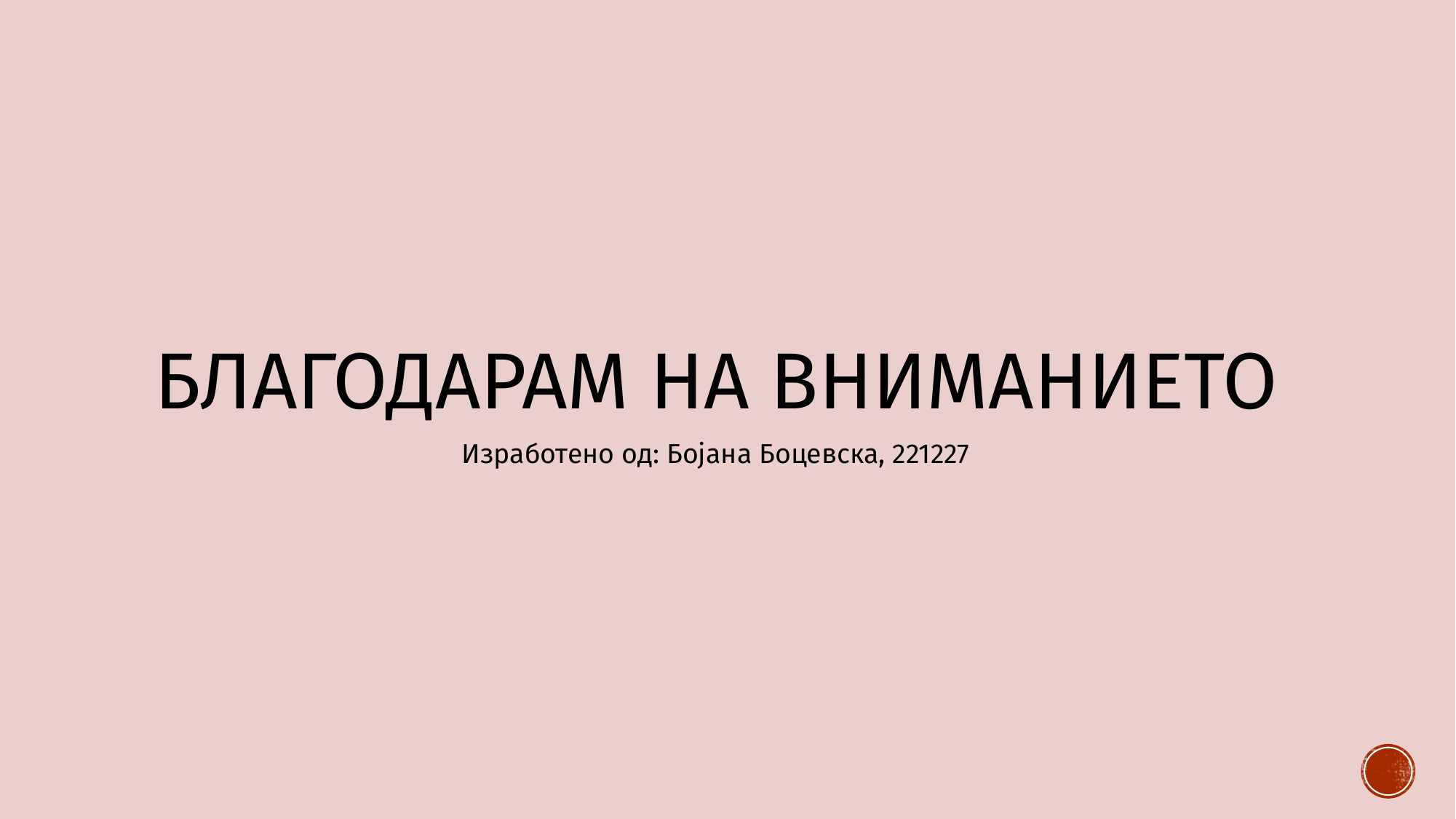

# Благодарам на вниманието
Изработено од: Бојана Боцевска, 221227